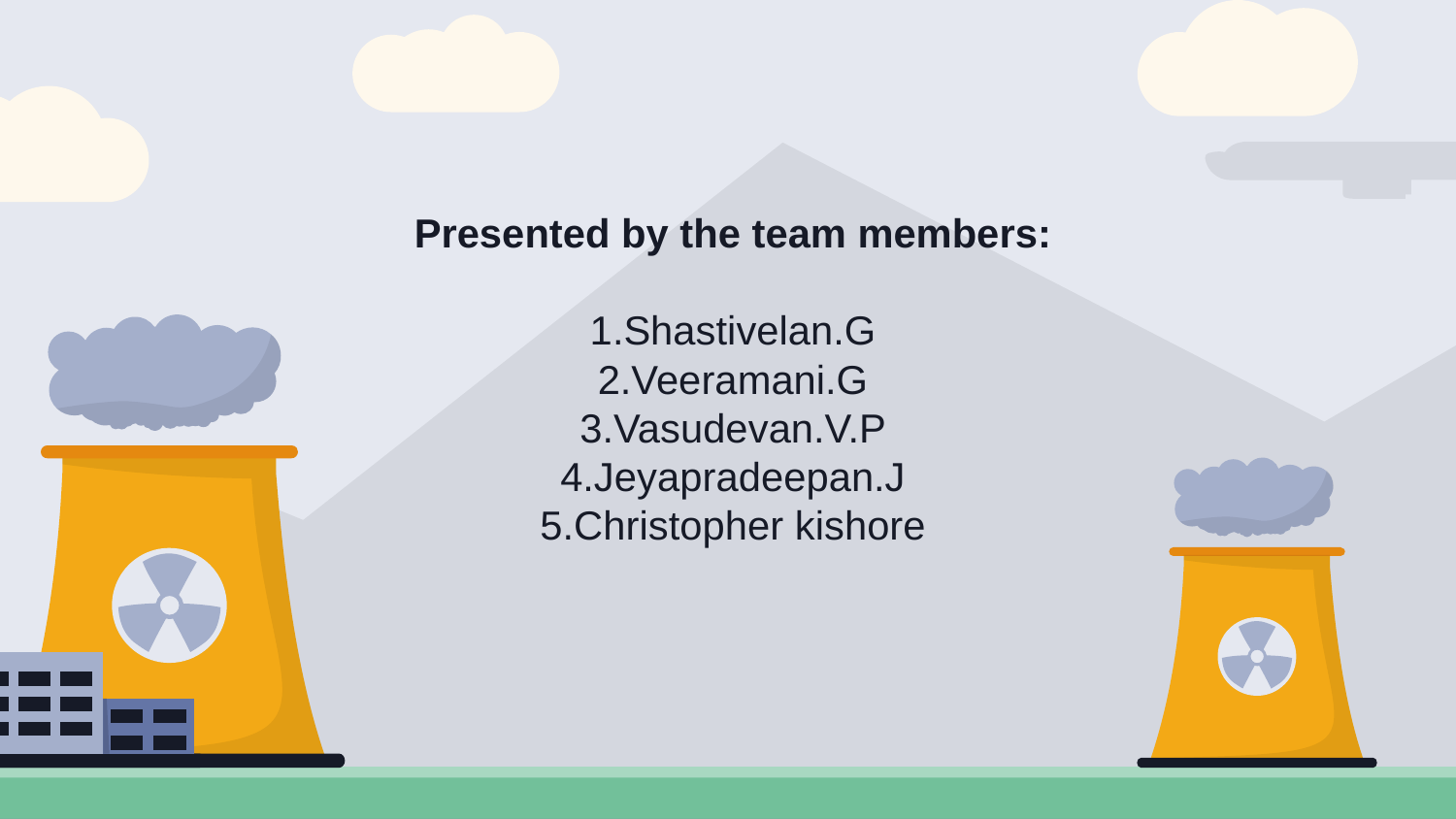

#

Presented by the team members:

1.Shastivelan.G
2.Veeramani.G
3.Vasudevan.V.P
4.Jeyapradeepan.J
5.Christopher kishore